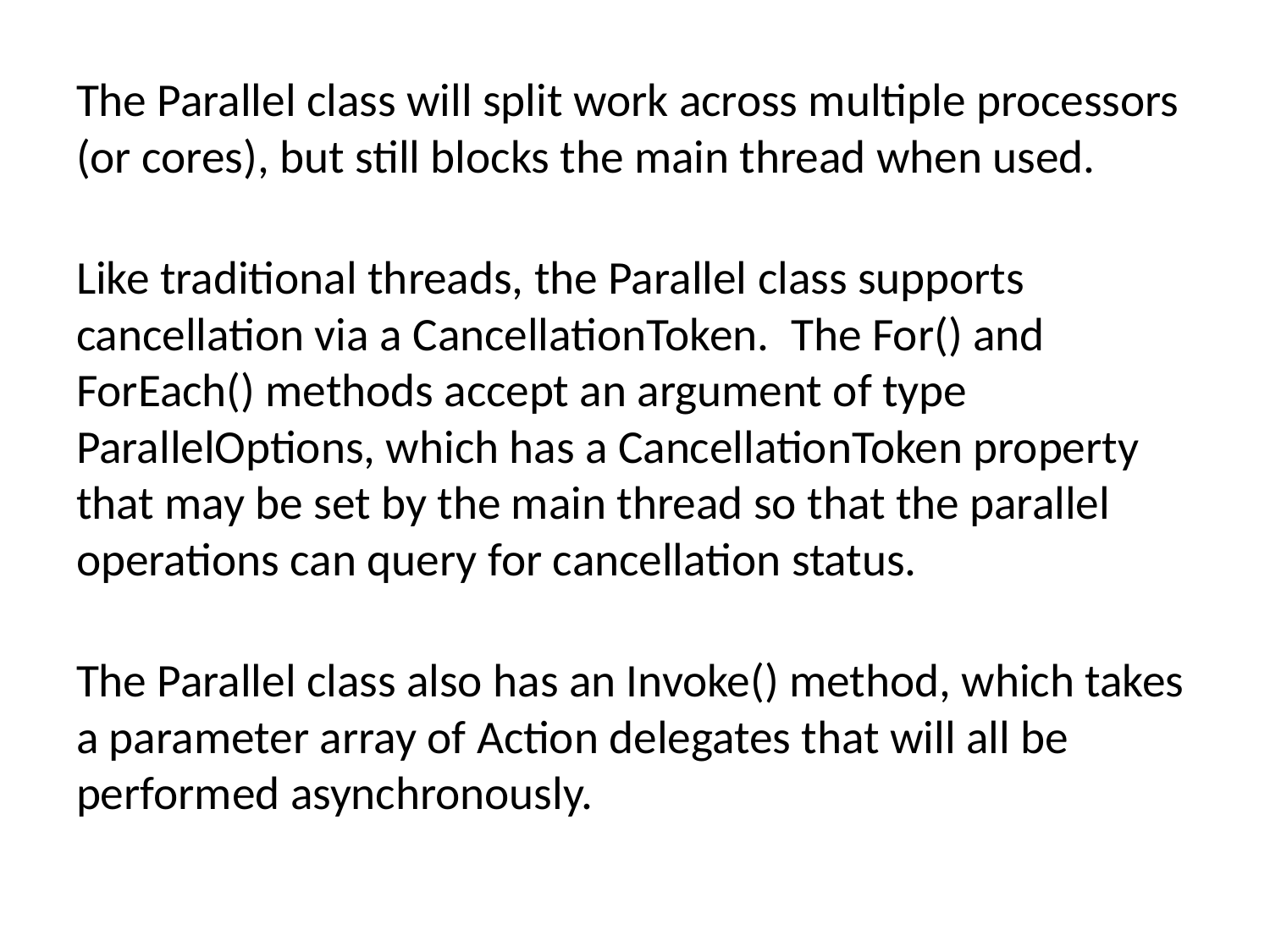

The Parallel class will split work across multiple processors (or cores), but still blocks the main thread when used.
Like traditional threads, the Parallel class supports cancellation via a CancellationToken.  The For() and ForEach() methods accept an argument of type ParallelOptions, which has a CancellationToken property that may be set by the main thread so that the parallel operations can query for cancellation status.
The Parallel class also has an Invoke() method, which takes a parameter array of Action delegates that will all be performed asynchronously.